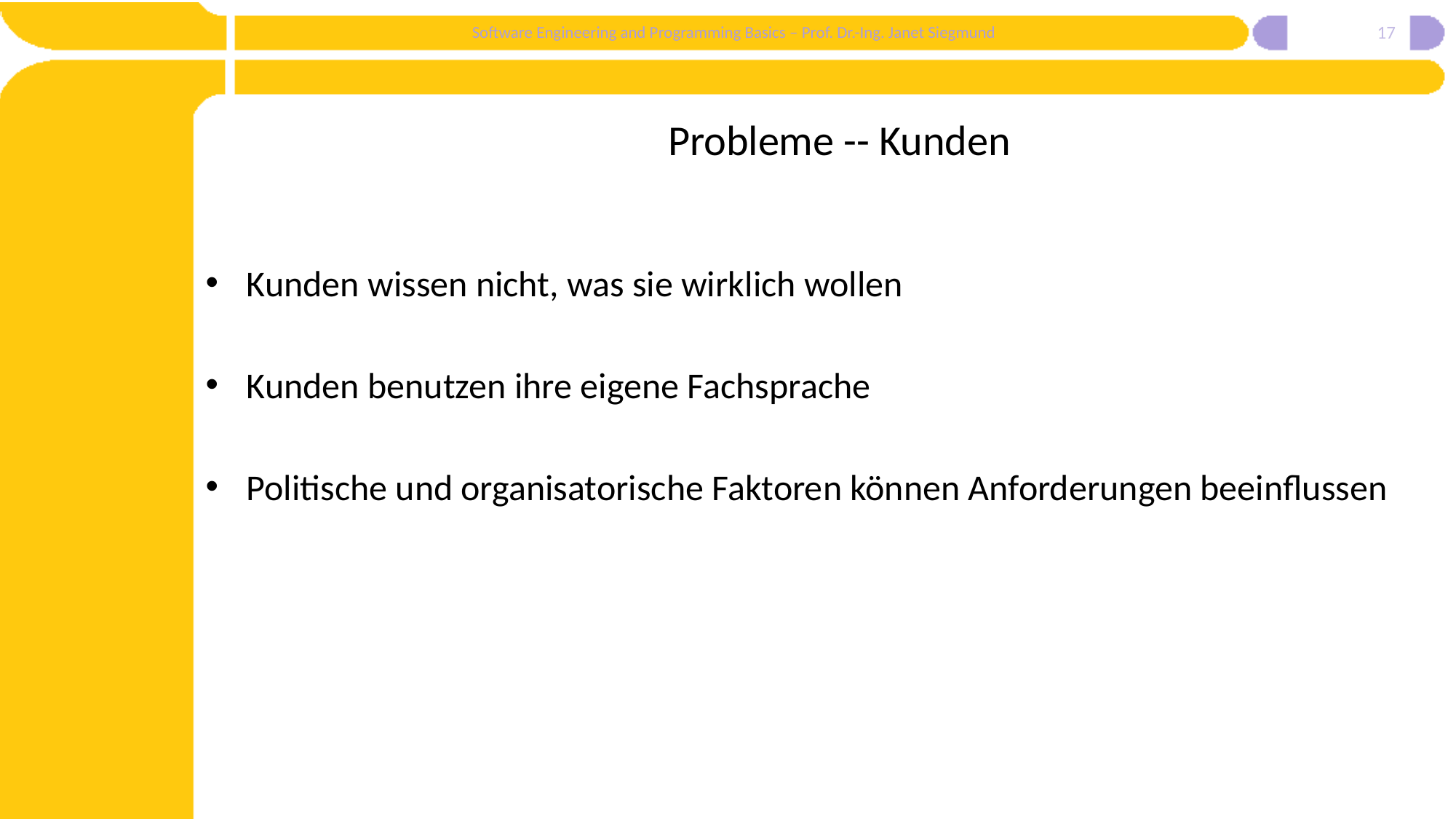

17
# Probleme -- Kunden
Kunden wissen nicht, was sie wirklich wollen

Kunden benutzen ihre eigene Fachsprache

Politische und organisatorische Faktoren können Anforderungen beeinflussen